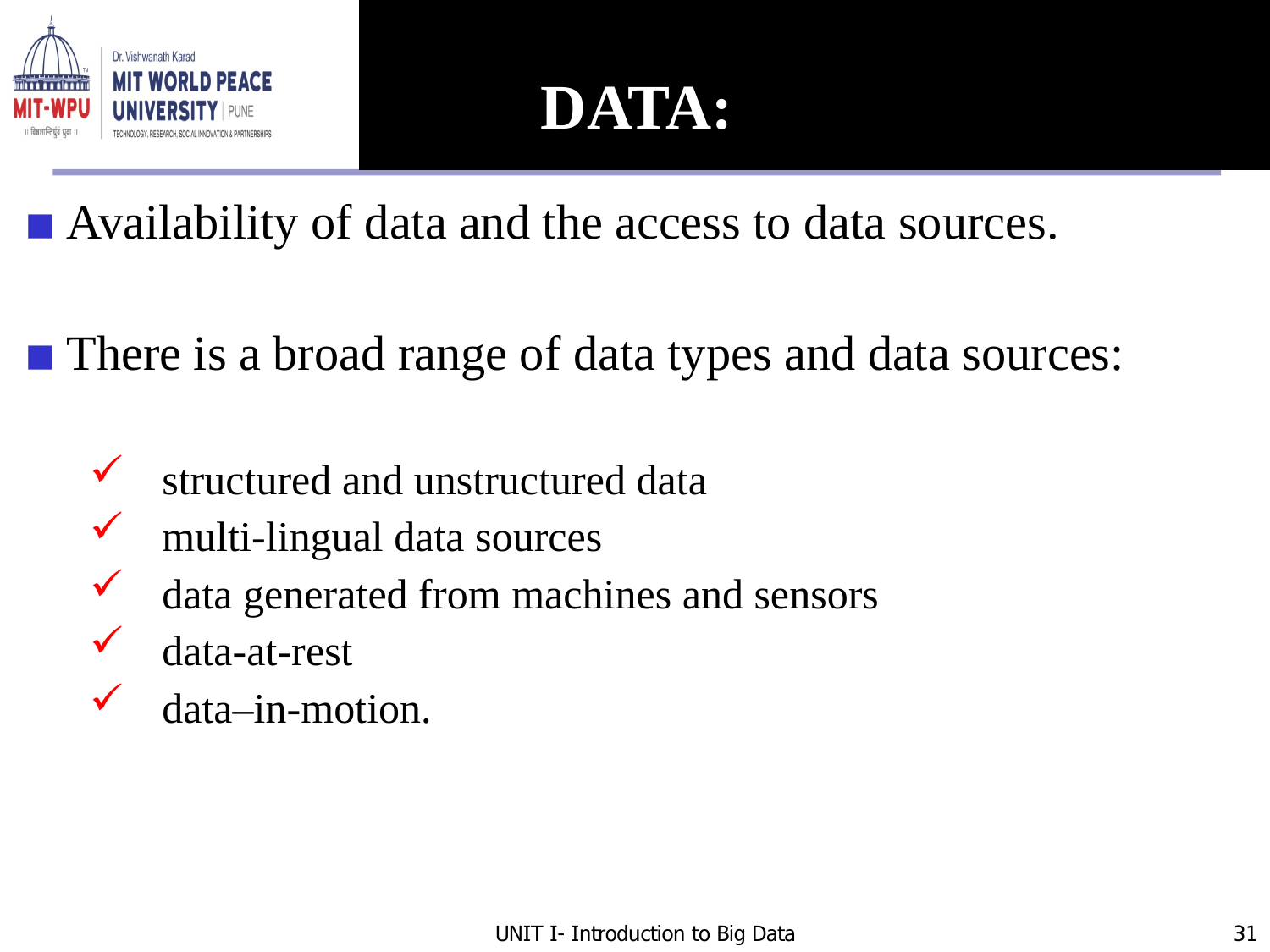

# DATA:
Availability of data and the access to data sources.

There is a broad range of data types and data sources:

   structured and unstructured data
   multi-lingual data sources
   data generated from machines and sensors
   data-at-rest
   data–in-motion.
UNIT I- Introduction to Big Data
31